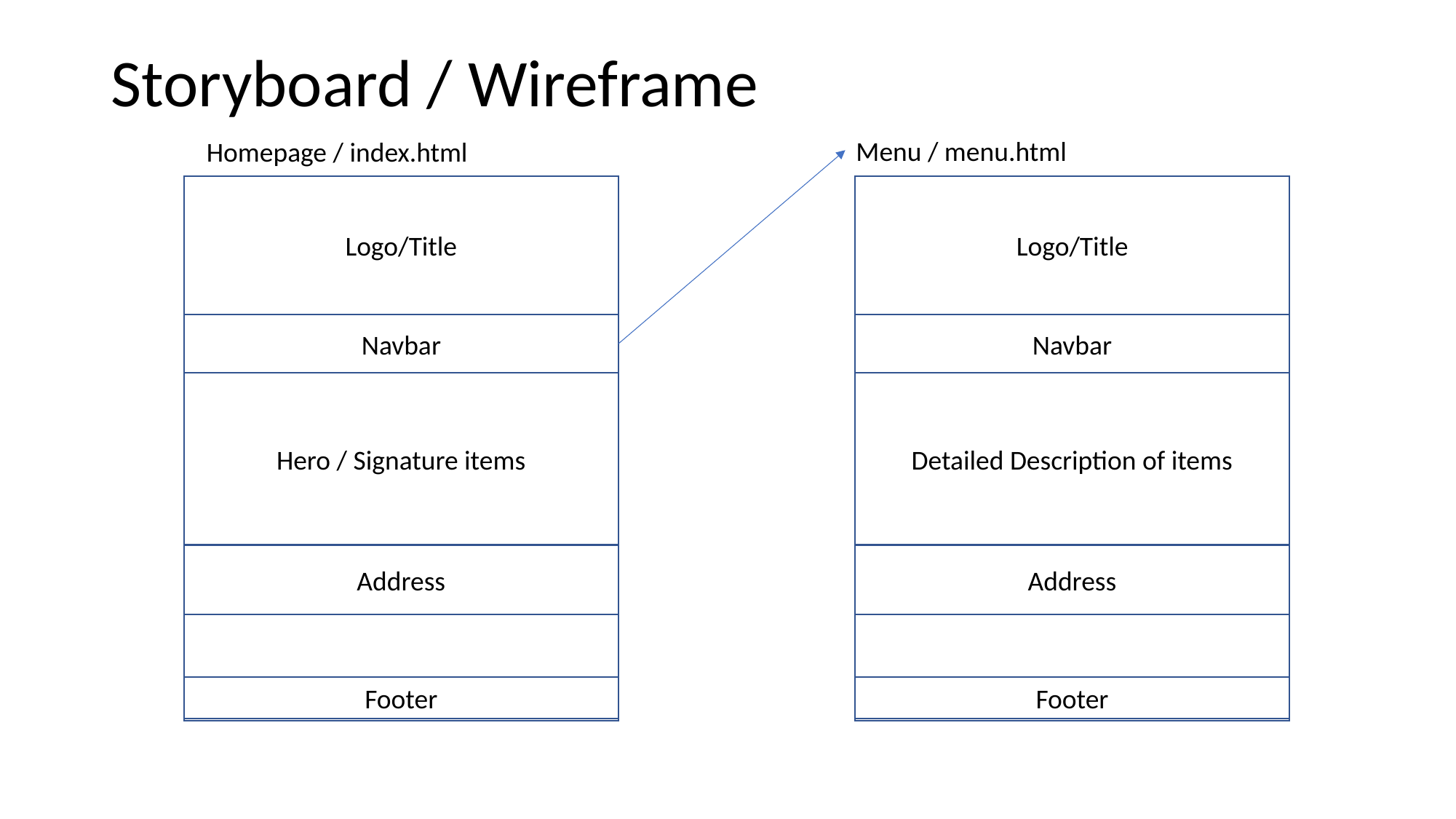

# Storyboard / Wireframe
Menu / menu.html
Homepage / index.html

Logo/Title

Logo/Title
Navbar
Navbar
Hero / Signature items
Detailed Description of items
Address
Address
Footer
Footer